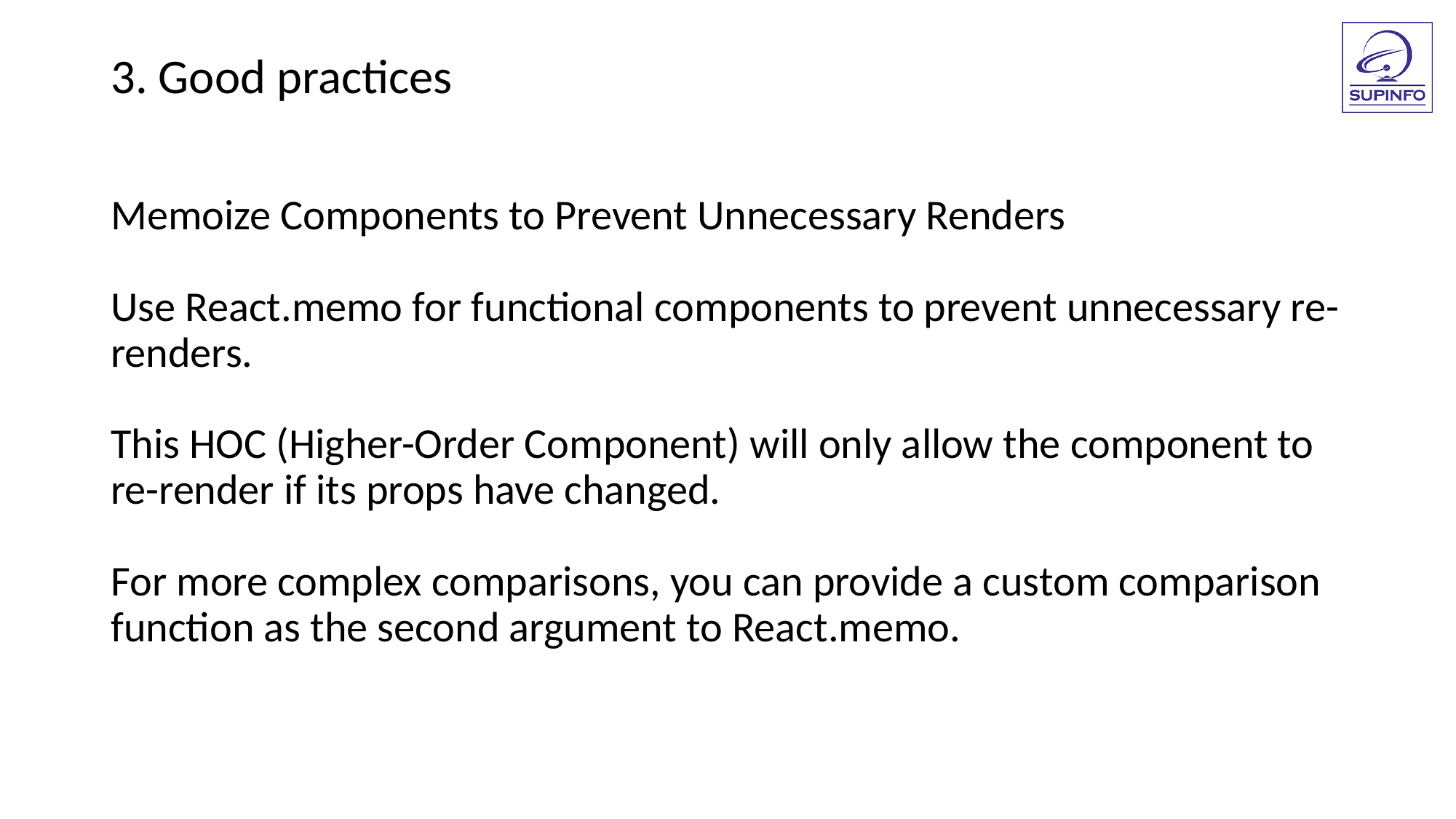

3. Good practices
Memoize Components to Prevent Unnecessary Renders

Use React.memo for functional components to prevent unnecessary re-renders.

This HOC (Higher-Order Component) will only allow the component to re-render if its props have changed.

For more complex comparisons, you can provide a custom comparison function as the second argument to React.memo.